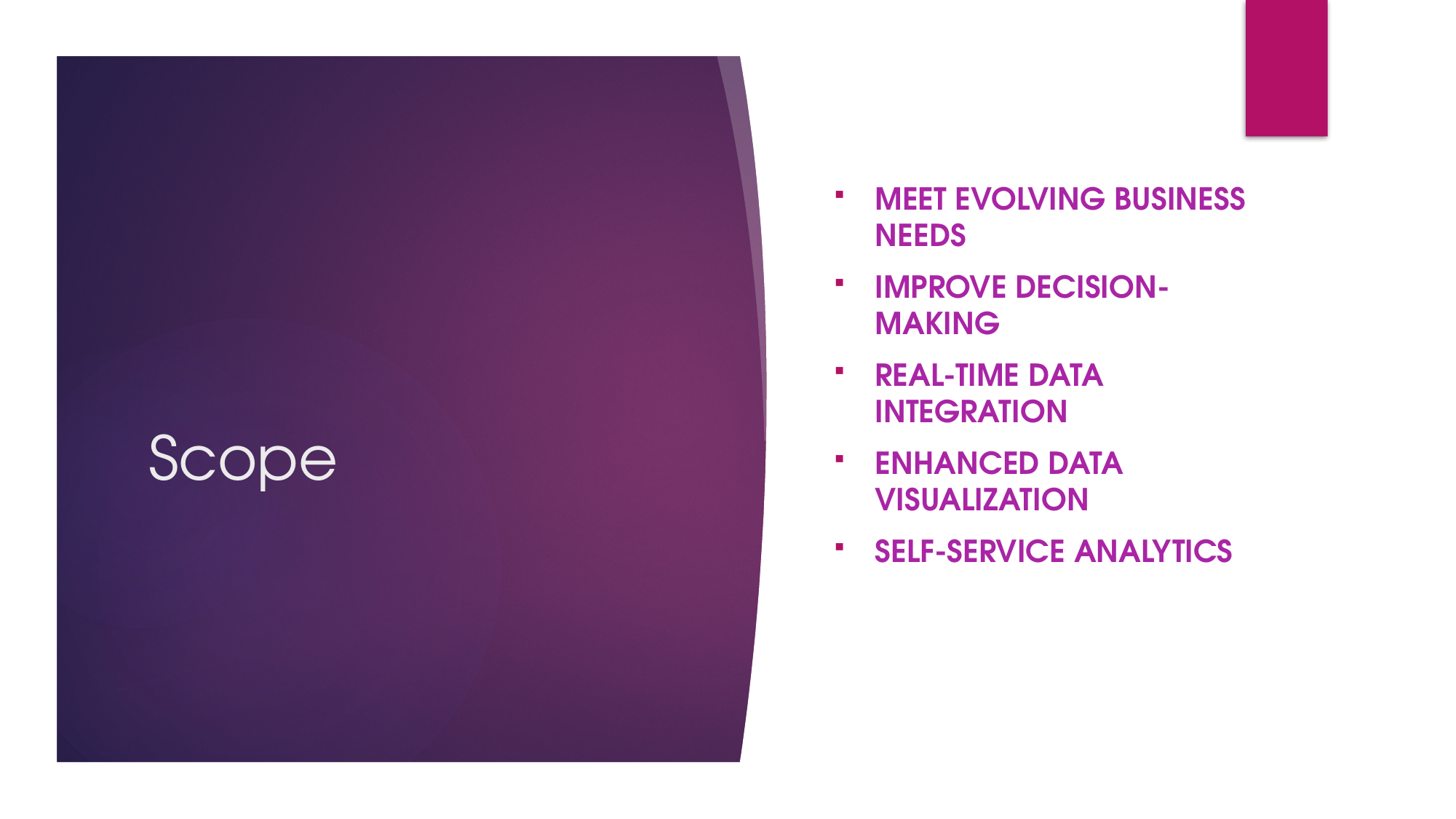

meet evolving business needs
improve decision-making
Real-Time Data Integration
Enhanced Data Visualization
Self-Service Analytics
# Scope